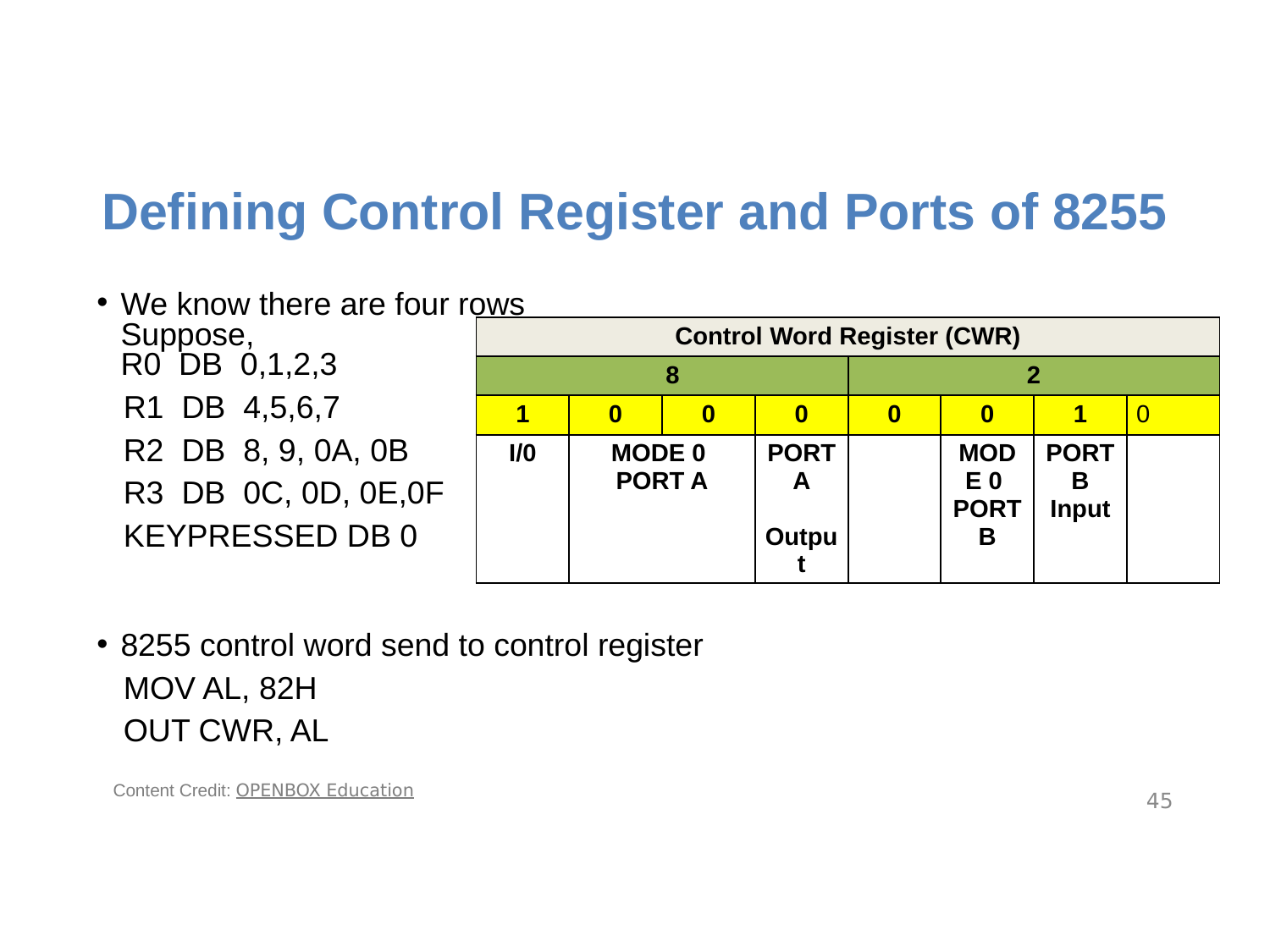

# Defining Control Register and Ports of 8255
We know there are four rows
Suppose,
R0  DB  0,1,2,3
   R1  DB  4,5,6,7
   R2  DB  8, 9, 0A, 0B
   R3  DB  0C, 0D, 0E,0F
   KEYPRESSED DB 0

8255 control word send to control register
   MOV AL, 82H
   OUT CWR, AL

| Control Word Register (CWR) |  |  |  |  |  |  |  |
| --- | --- | --- | --- | --- | --- | --- | --- |
| 8 |  |  |  | 2 |  |  |  |
| 1 | 0 | 0 | 0 | 0 | 0 | 1 | 0 |
| I/0 | MODE 0 PORT A |  | PORT A Output |  | MODE 0 PORT B | PORT B Input |  |
Content Credit: OPENBOX Education
45